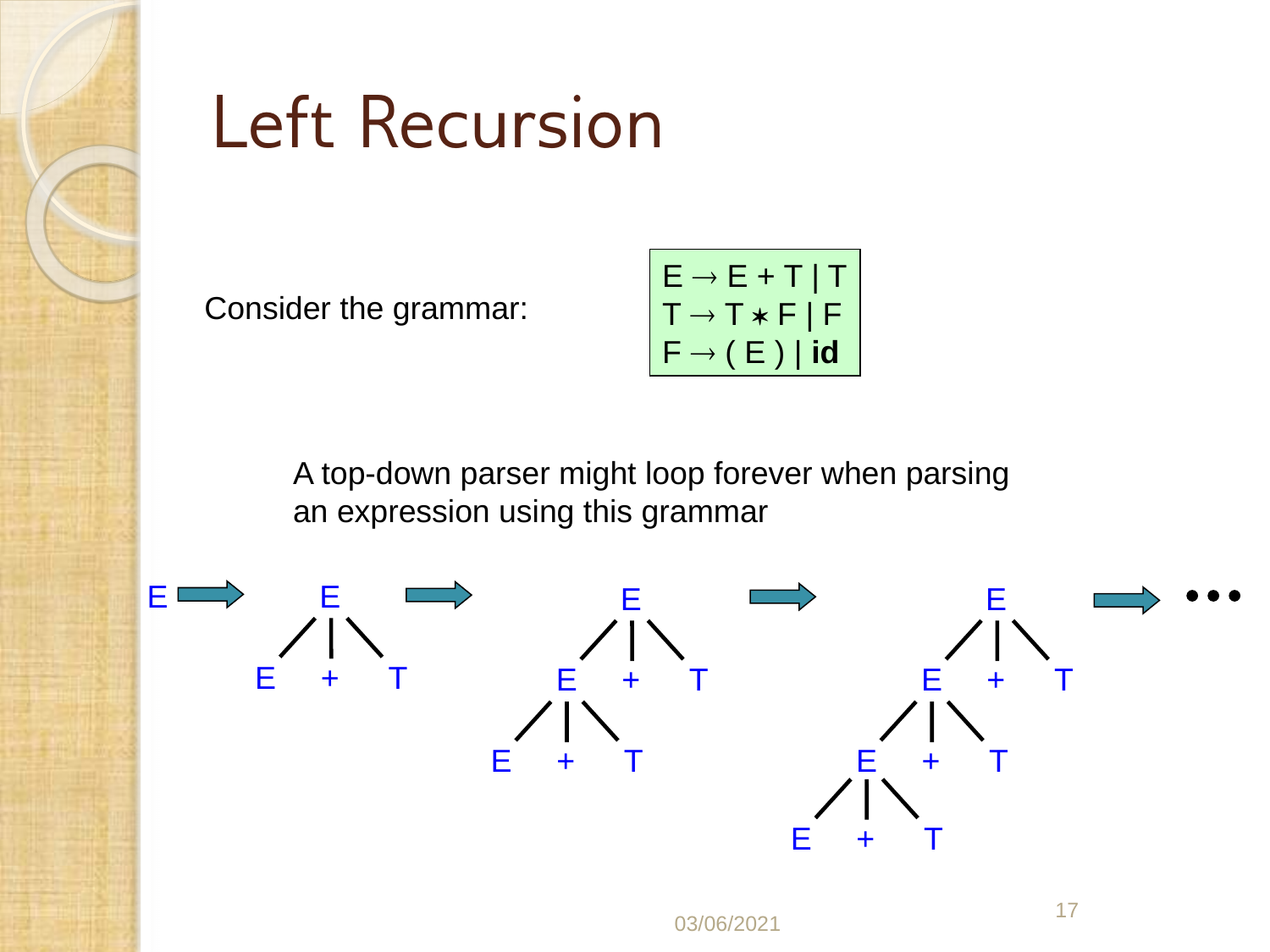

# Left Recursion
E → E + T | T
T → T ∗ F | F
F → ( E ) | id
Consider the grammar:
A top-down parser might loop forever when parsing
an expression using this grammar
E
E

E
+
T

E

E
+
T

+
E
T

E

E
+
T

+
E
T

+
E
T

17
03/06/2021